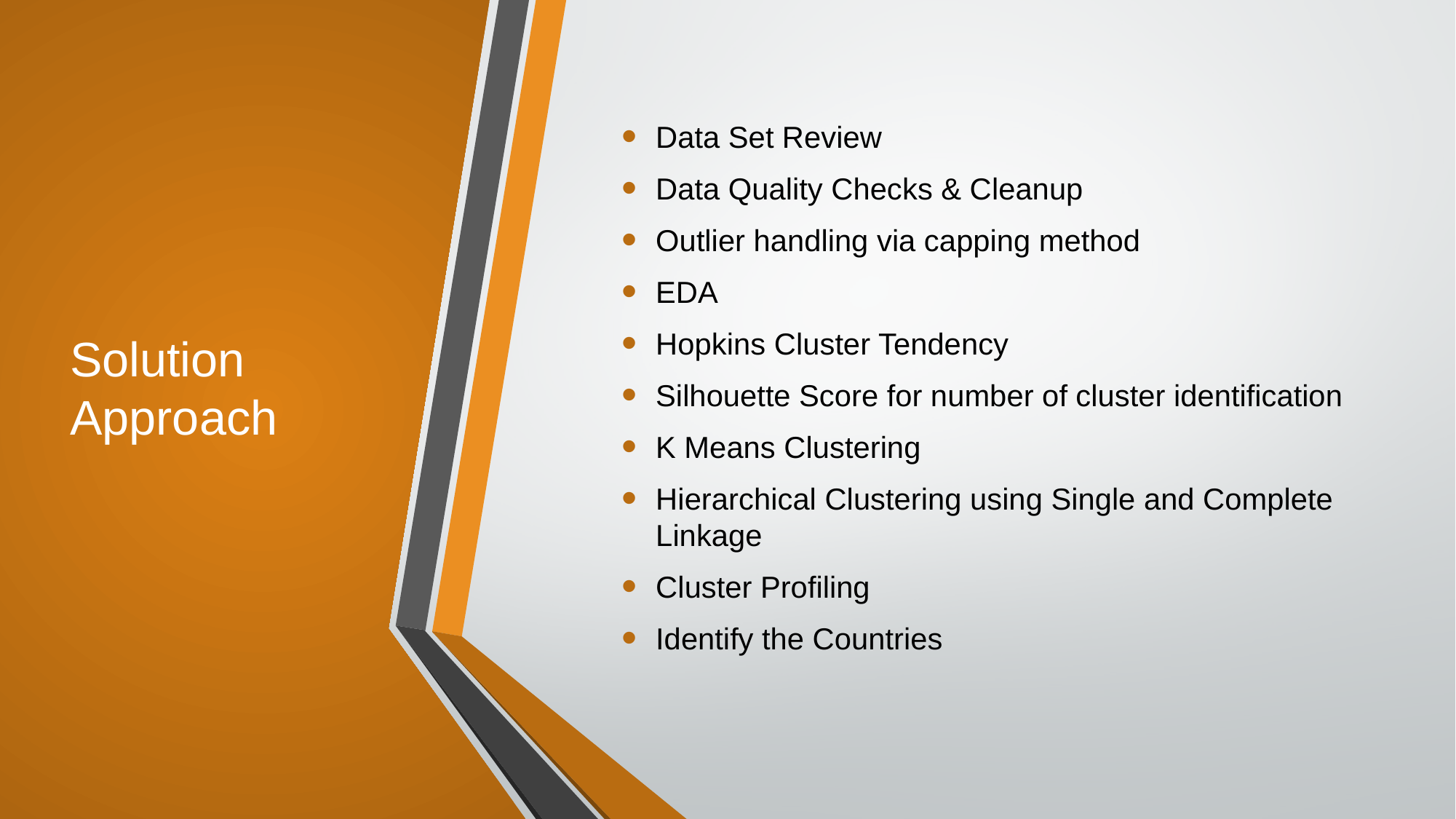

# Solution Approach
Data Set Review
Data Quality Checks & Cleanup
Outlier handling via capping method
EDA
Hopkins Cluster Tendency
Silhouette Score for number of cluster identification
K Means Clustering
Hierarchical Clustering using Single and Complete Linkage
Cluster Profiling
Identify the Countries